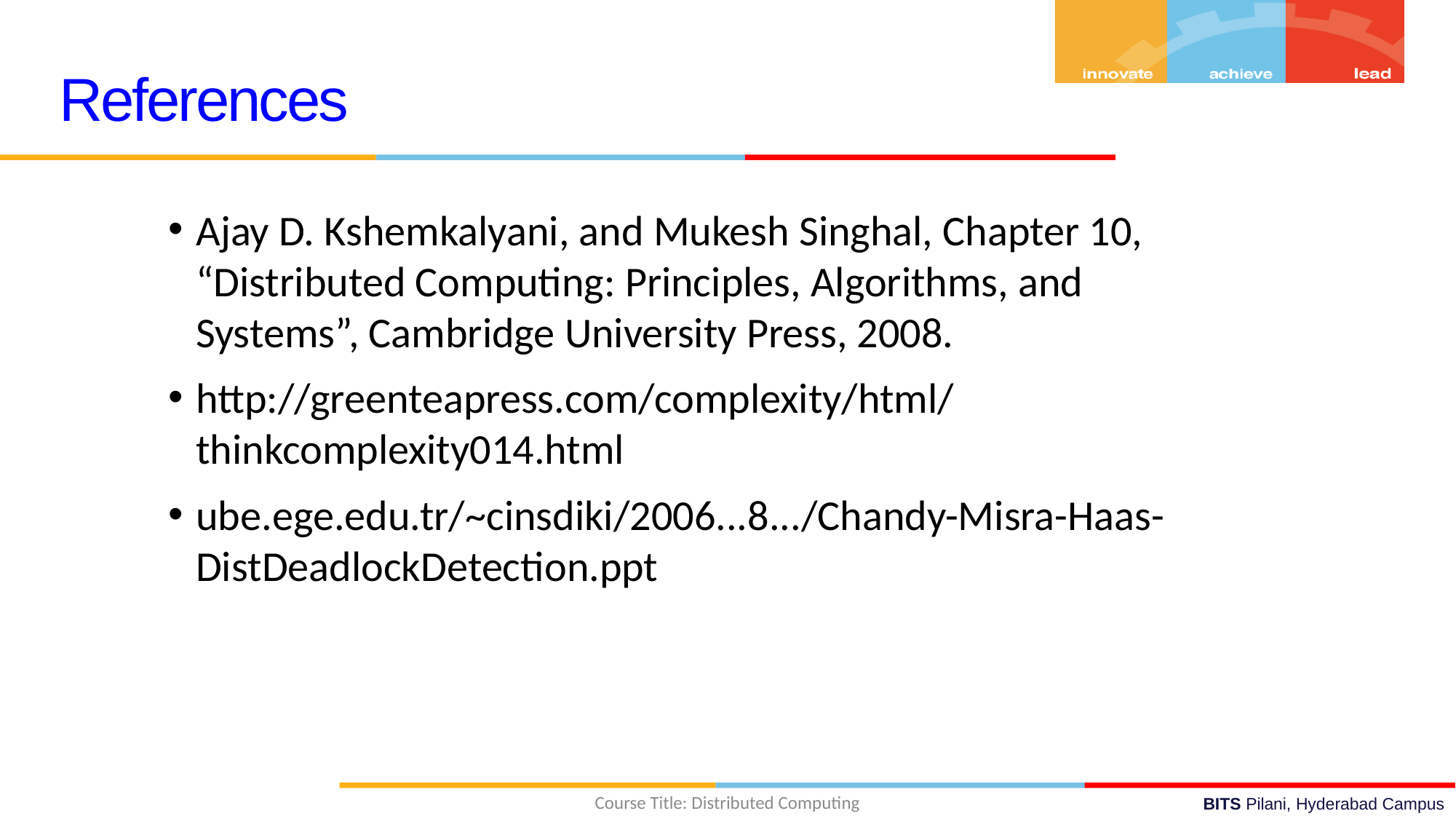

References
Ajay D. Kshemkalyani, and Mukesh Singhal, Chapter 10, “Distributed Computing: Principles, Algorithms, and Systems”, Cambridge University Press, 2008.
http://greenteapress.com/complexity/html/thinkcomplexity014.html
ube.ege.edu.tr/~cinsdiki/2006...8.../Chandy-Misra-Haas-DistDeadlockDetection.ppt

Course Title: Distributed Computing